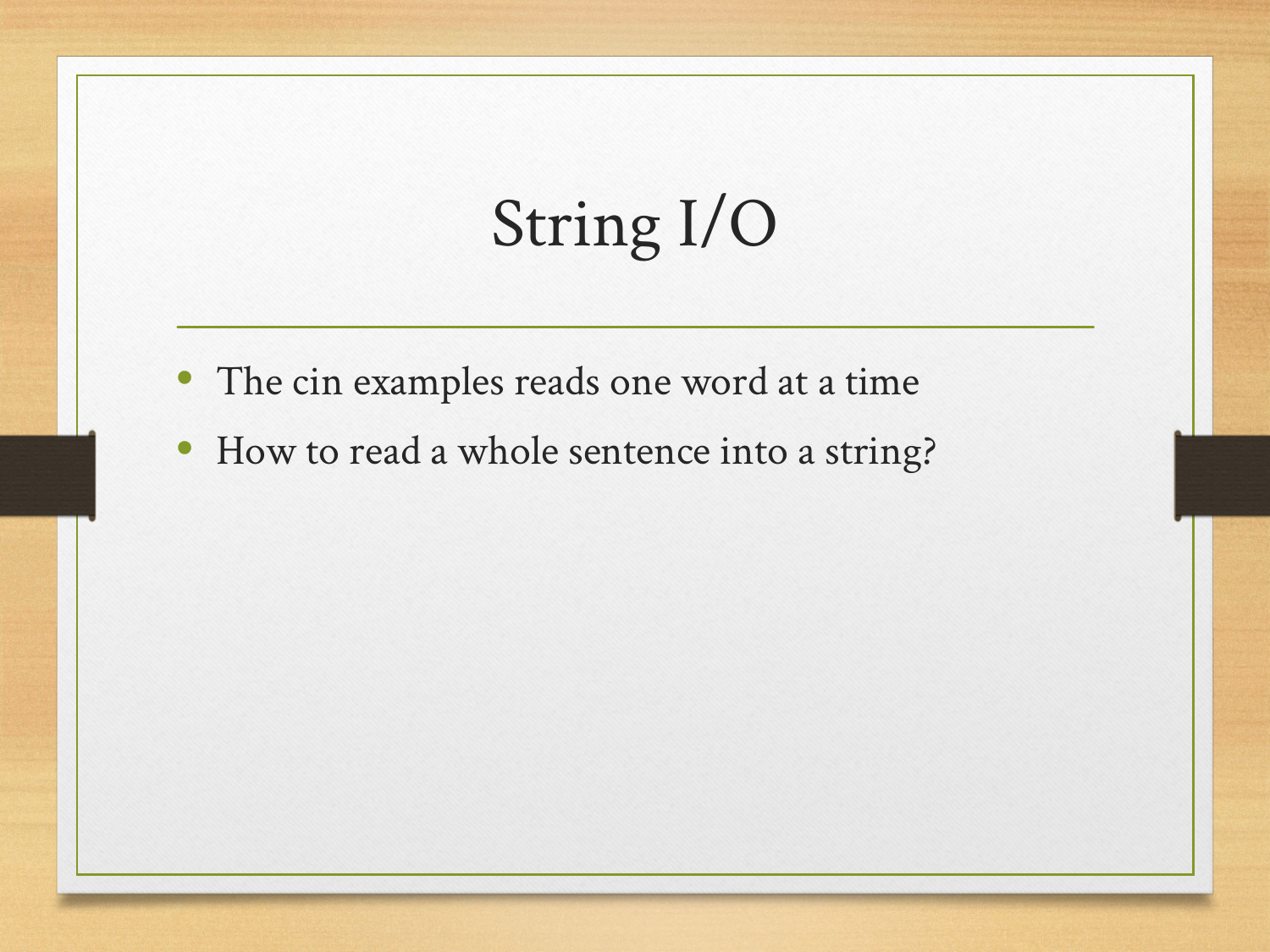

# String I/O
The cin examples reads one word at a time
How to read a whole sentence into a string?